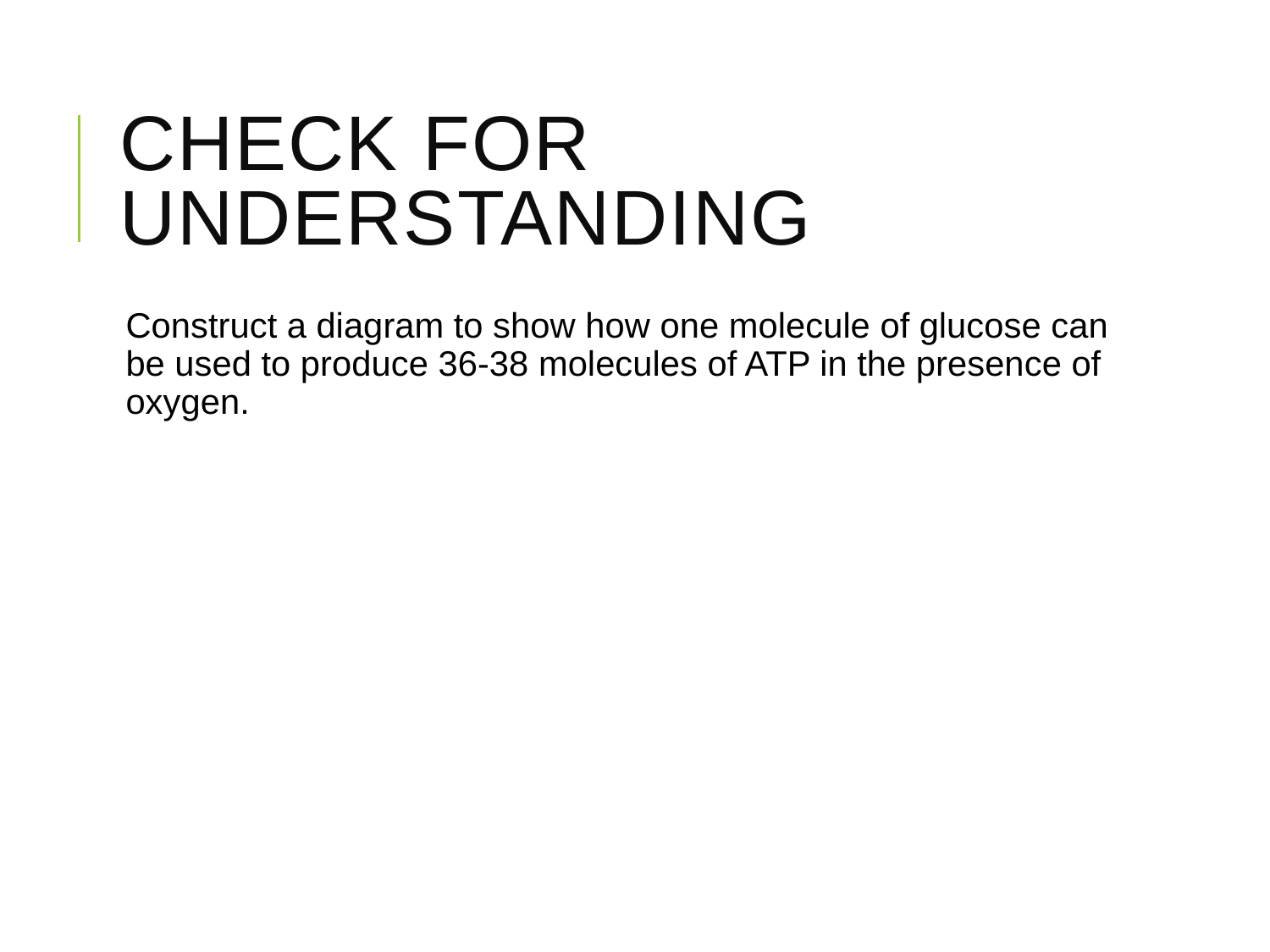

# Check for understanding
Construct a diagram to show how one molecule of glucose can be used to produce 36-38 molecules of ATP in the presence of oxygen.